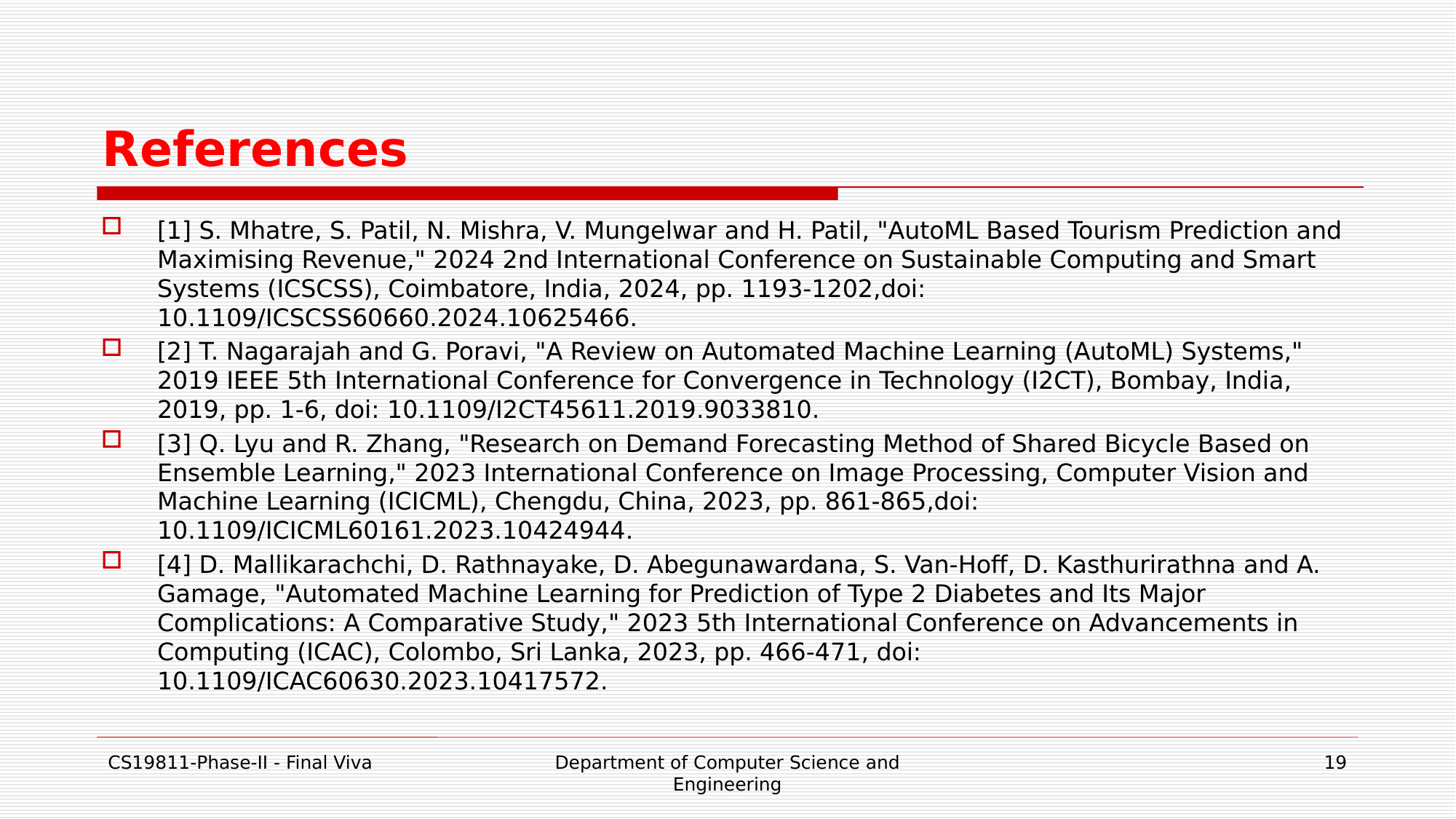

# References
[1] S. Mhatre, S. Patil, N. Mishra, V. Mungelwar and H. Patil, "AutoML Based Tourism Prediction and Maximising Revenue," 2024 2nd International Conference on Sustainable Computing and Smart Systems (ICSCSS), Coimbatore, India, 2024, pp. 1193-1202,doi: 10.1109/ICSCSS60660.2024.10625466.
[2] T. Nagarajah and G. Poravi, "A Review on Automated Machine Learning (AutoML) Systems," 2019 IEEE 5th International Conference for Convergence in Technology (I2CT), Bombay, India, 2019, pp. 1-6, doi: 10.1109/I2CT45611.2019.9033810.
[3] Q. Lyu and R. Zhang, "Research on Demand Forecasting Method of Shared Bicycle Based on Ensemble Learning," 2023 International Conference on Image Processing, Computer Vision and Machine Learning (ICICML), Chengdu, China, 2023, pp. 861-865,doi: 10.1109/ICICML60161.2023.10424944.
[4] D. Mallikarachchi, D. Rathnayake, D. Abegunawardana, S. Van-Hoff, D. Kasthurirathna and A. Gamage, "Automated Machine Learning for Prediction of Type 2 Diabetes and Its Major Complications: A Comparative Study," 2023 5th International Conference on Advancements in Computing (ICAC), Colombo, Sri Lanka, 2023, pp. 466-471, doi: 10.1109/ICAC60630.2023.10417572.

CS19811-Phase-II - Final Viva
Department of Computer Science and Engineering
19